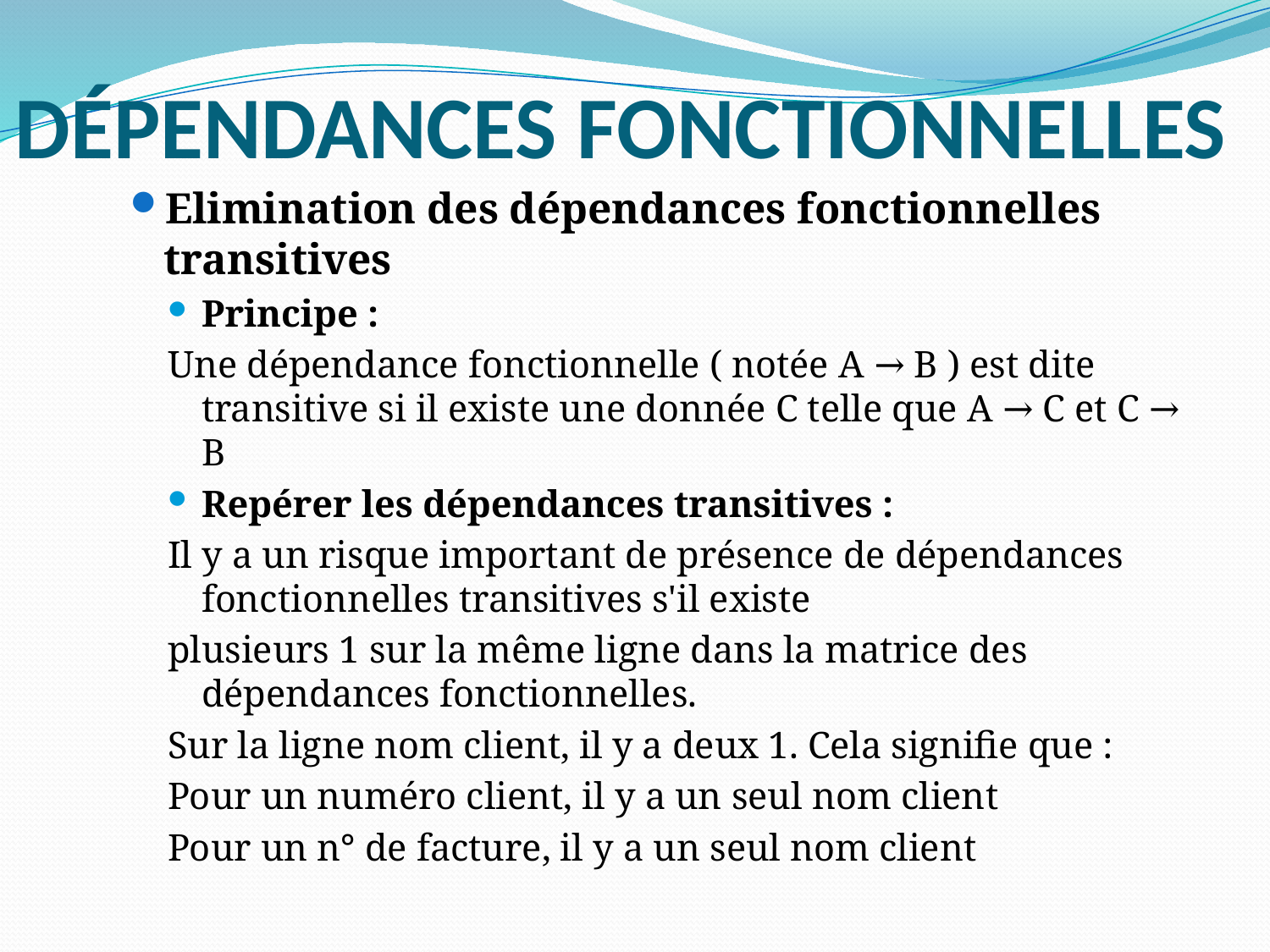

# Dépendances Fonctionnelles
Elimination des dépendances fonctionnelles transitives
Principe :
Une dépendance fonctionnelle ( notée A → B ) est dite transitive si il existe une donnée C telle que A → C et C → B
Repérer les dépendances transitives :
Il y a un risque important de présence de dépendances fonctionnelles transitives s'il existe
plusieurs 1 sur la même ligne dans la matrice des dépendances fonctionnelles.
Sur la ligne nom client, il y a deux 1. Cela signifie que :
Pour un numéro client, il y a un seul nom client
Pour un n° de facture, il y a un seul nom client